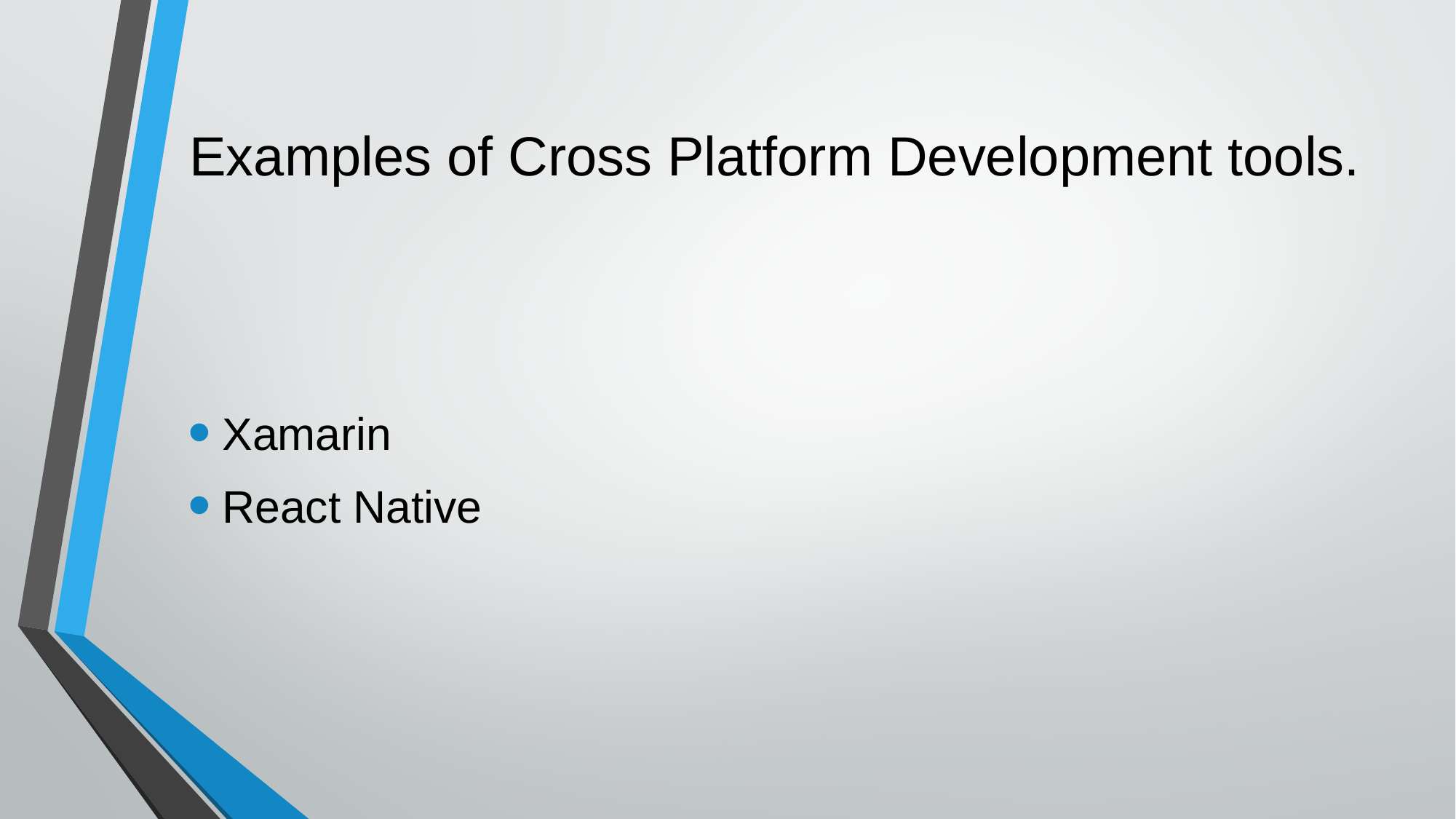

# Examples of Cross Platform Development tools.

Xamarin
React Native